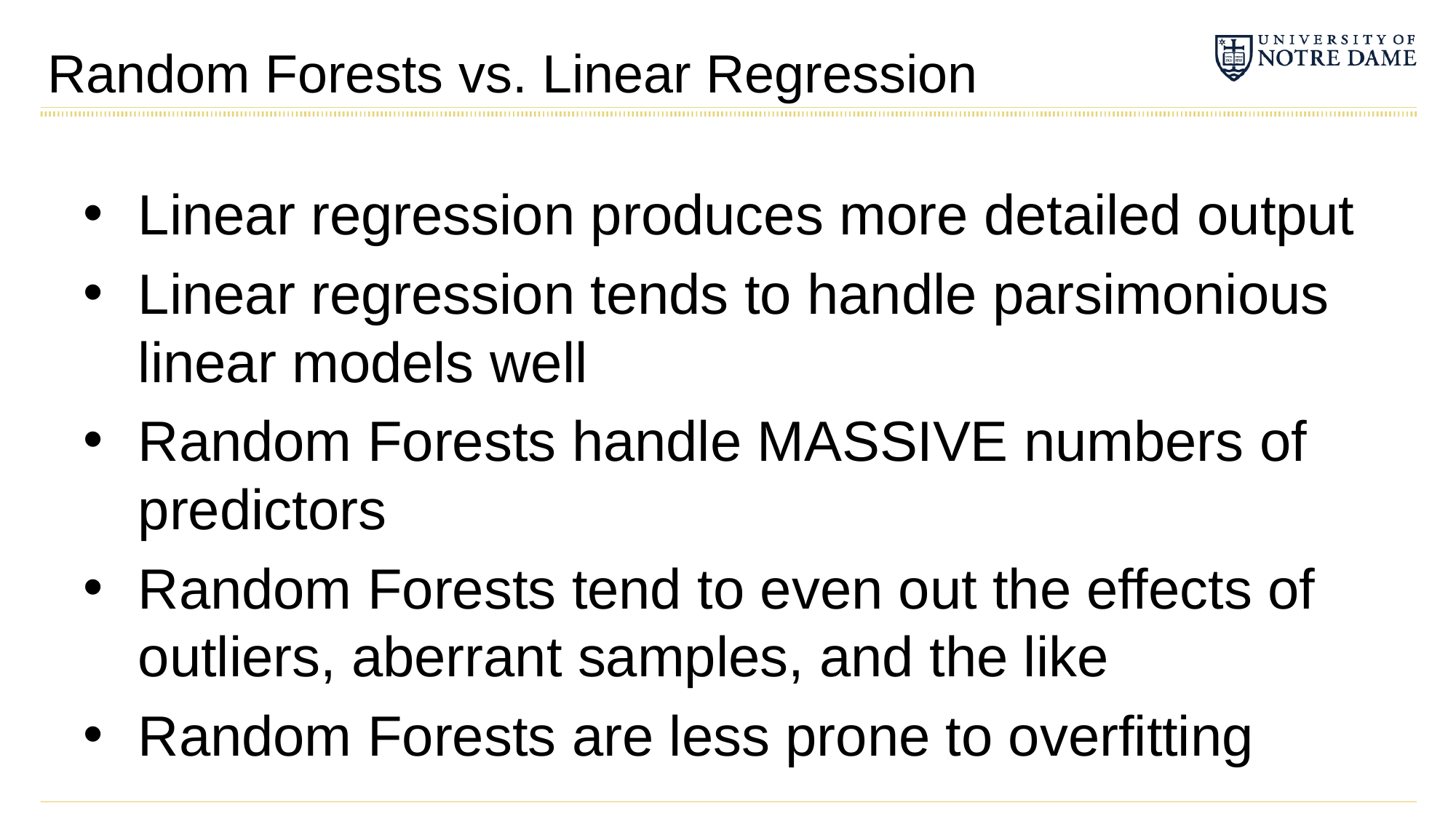

# Random Forests vs. Linear Regression
Linear regression produces more detailed output
Linear regression tends to handle parsimonious linear models well
Random Forests handle MASSIVE numbers of predictors
Random Forests tend to even out the effects of outliers, aberrant samples, and the like
Random Forests are less prone to overfitting